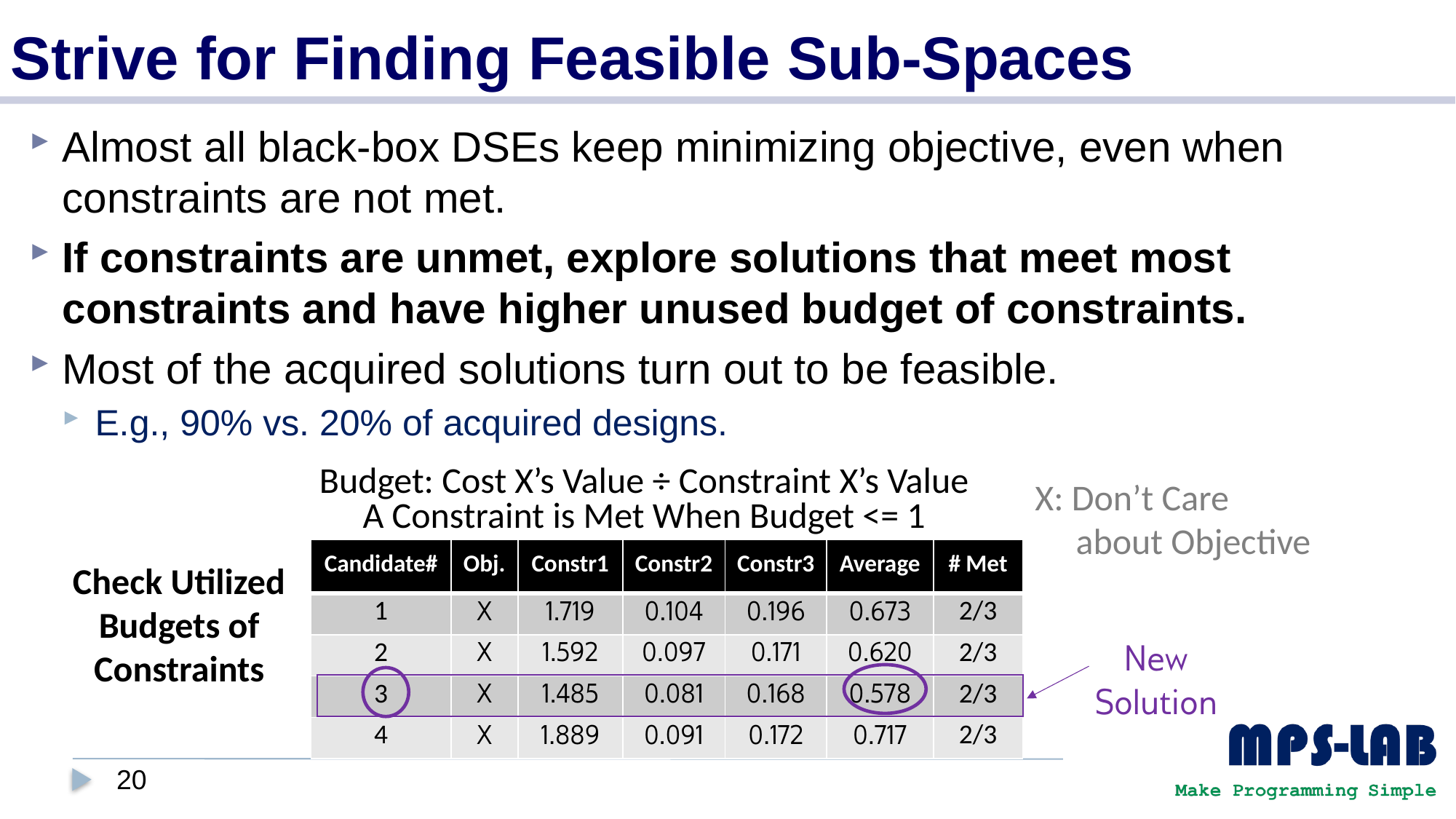

# Strive for Finding Feasible Sub-Spaces
Almost all black-box DSEs keep minimizing objective, even when constraints are not met.
If constraints are unmet, explore solutions that meet most constraints and have higher unused budget of constraints.
Most of the acquired solutions turn out to be feasible.
E.g., 90% vs. 20% of acquired designs.

Budget: Cost X’s Value ÷ Constraint X’s Value
A Constraint is Met When Budget <= 1
X: Don’t Care
     about Objective
| Candidate# | Obj. | Constr1 | Constr2 | Constr3 | Average | # Met |
| --- | --- | --- | --- | --- | --- | --- |
| 1 | X | 1.719 | 0.104 | 0.196 | 0.673 | 2/3 |
| 2 | X | 1.592 | 0.097 | 0.171 | 0.620 | 2/3 |
| 3 | X | 1.485 | 0.081 | 0.168 | 0.578 | 2/3 |
| 4 | X | 1.889 | 0.091 | 0.172 | 0.717 | 2/3 |
Check Utilized Budgets of Constraints
New
Solution

20